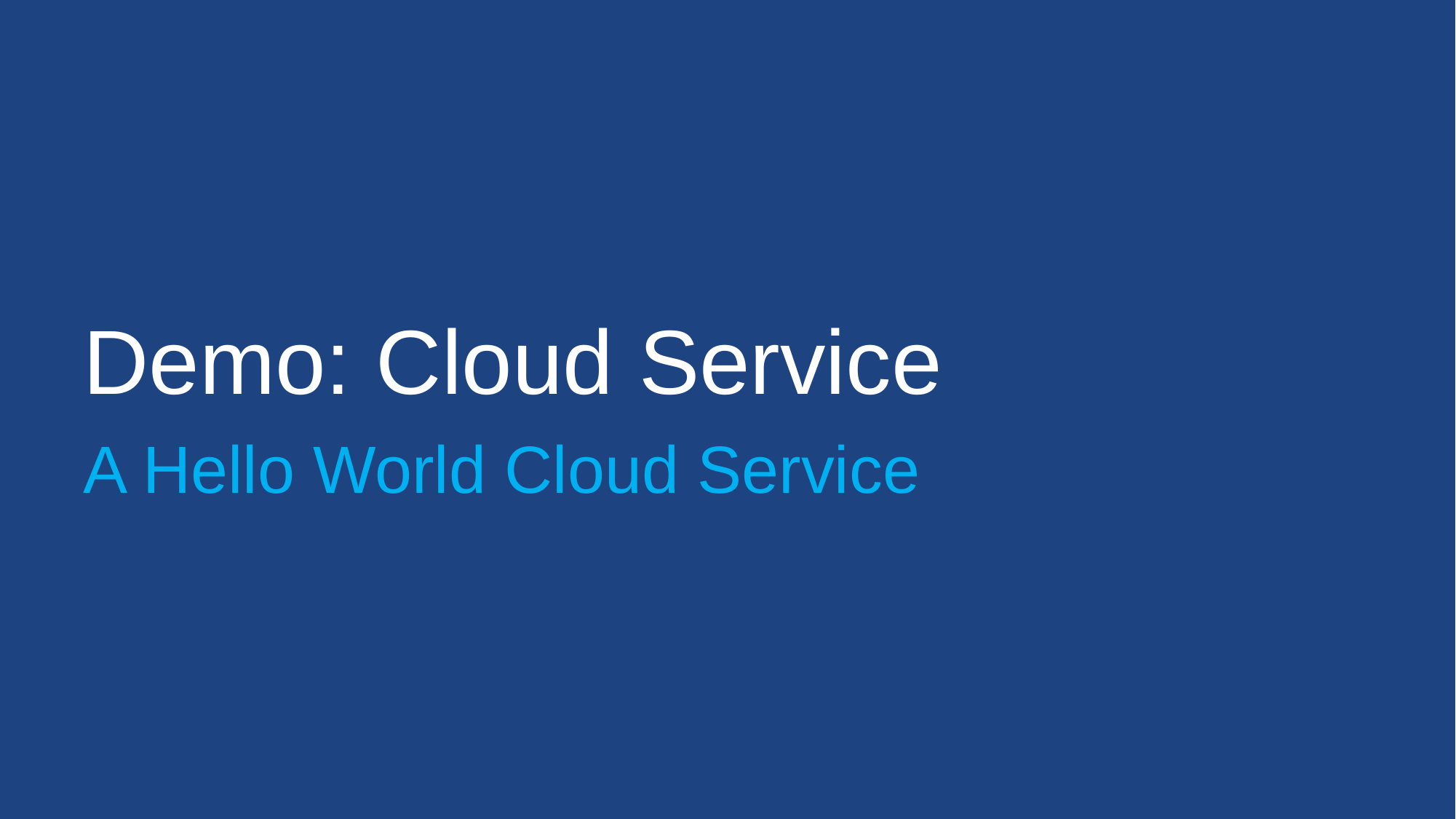

# Demo: Cloud Service
A Hello World Cloud Service